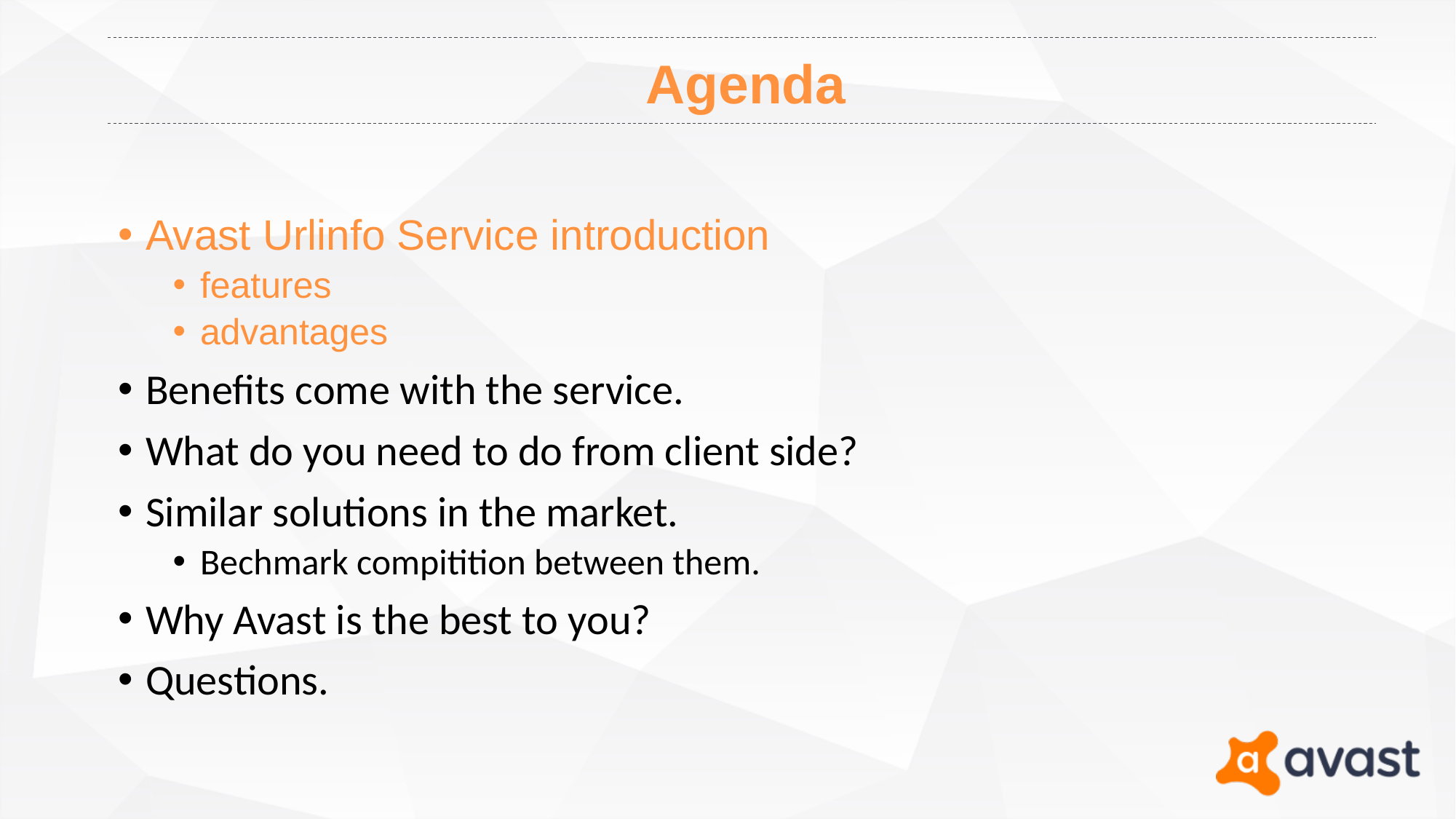

Agenda
Avast Urlinfo Service introduction
features
advantages
Benefits come with the service.
What do you need to do from client side?
Similar solutions in the market.
Bechmark compitition between them.
Why Avast is the best to you?
Questions.